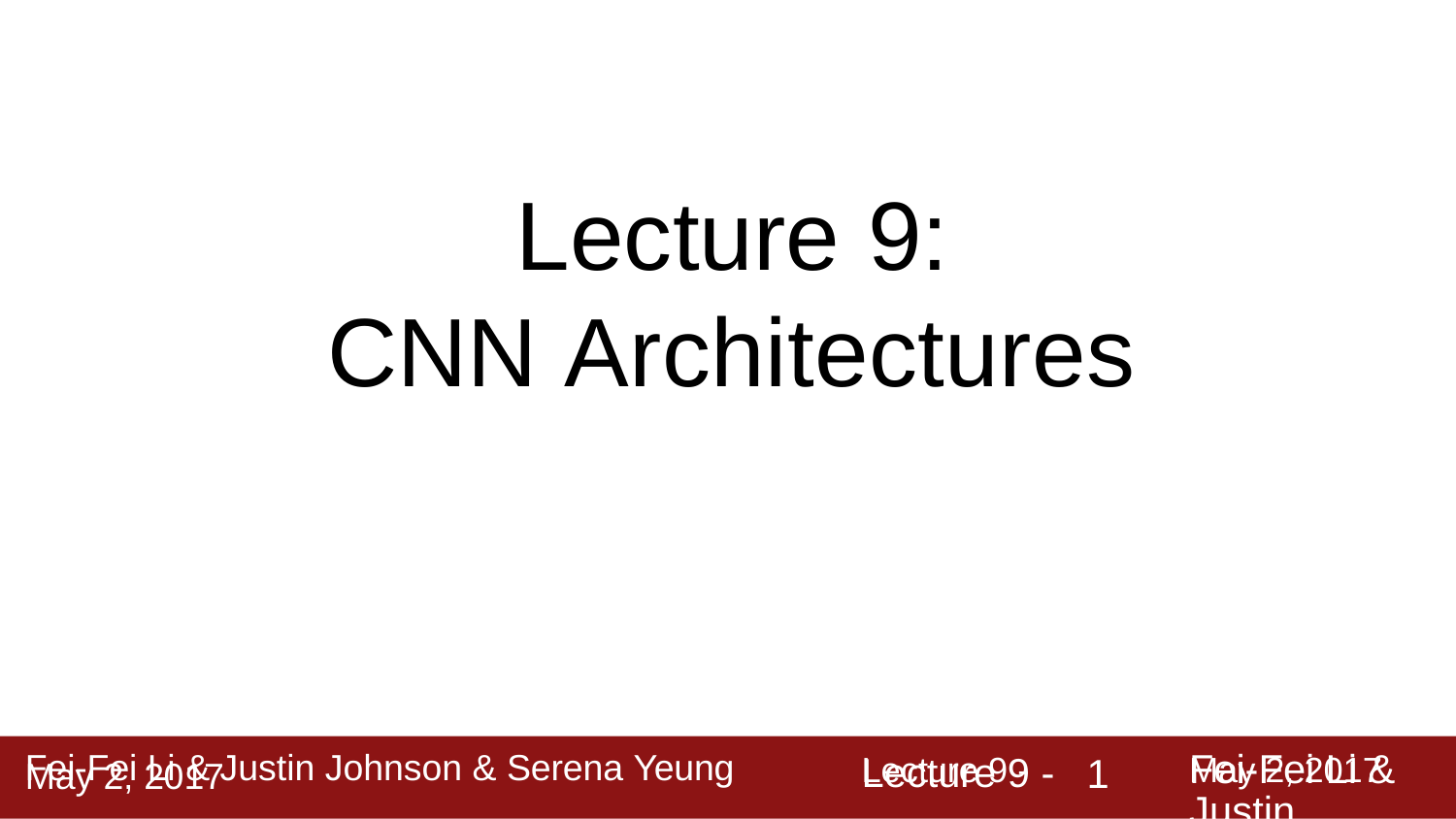

# Lecture 9:  CNN Architectures
Lecture 9 -
Fei-Fei Li & Justin Johnson & Serena Yeung
May 2, 2017
1
Fei-Fei Li & Justin Johnson & Serena Yeung	Lecture 9 -	May 2, 2017